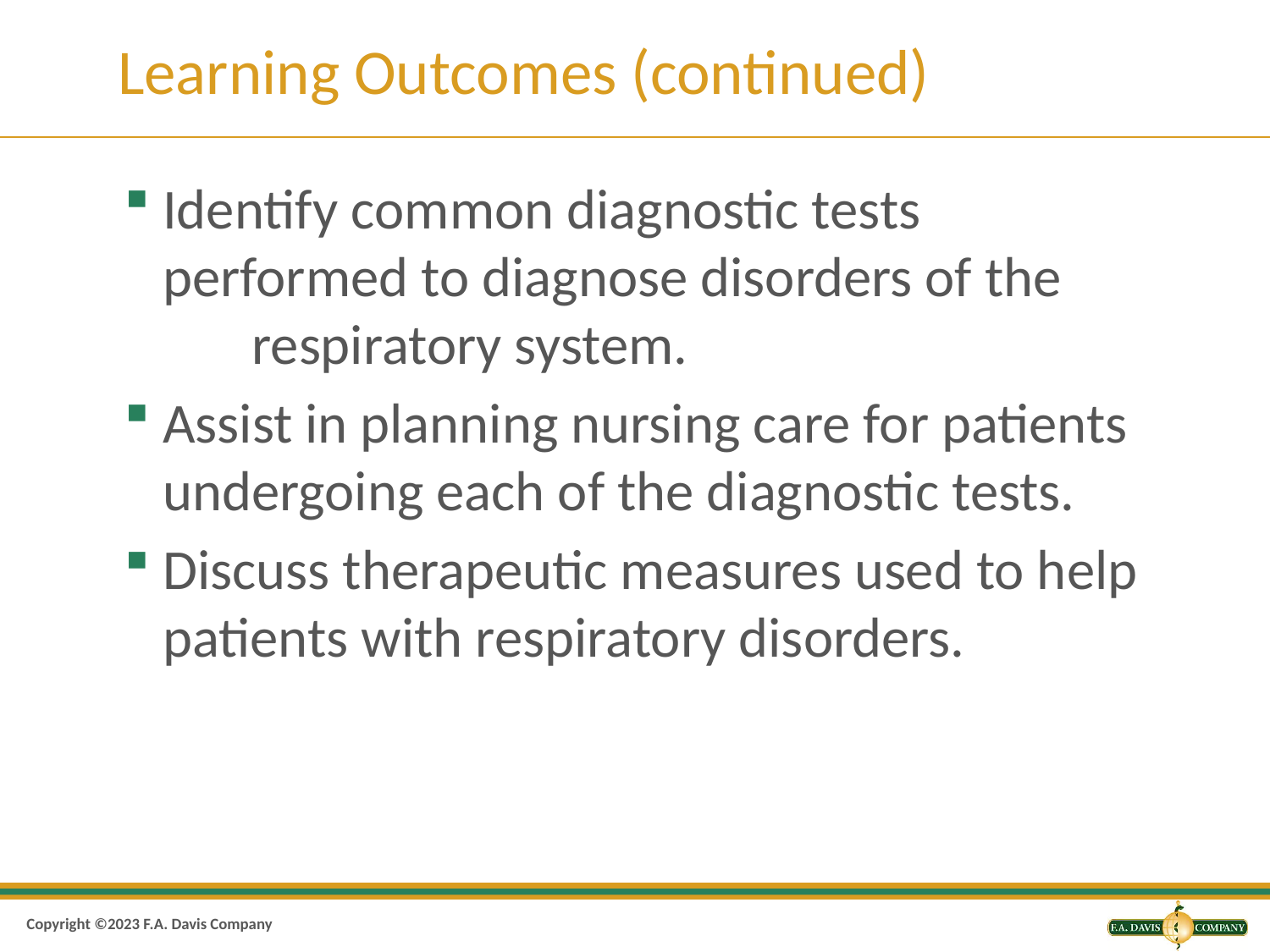

# Learning Outcomes (continued)
Identify common diagnostic tests       performed to diagnose disorders of the                     respiratory system.
Assist in planning nursing care for patients undergoing each of the diagnostic tests.
Discuss therapeutic measures used to help patients with respiratory disorders.